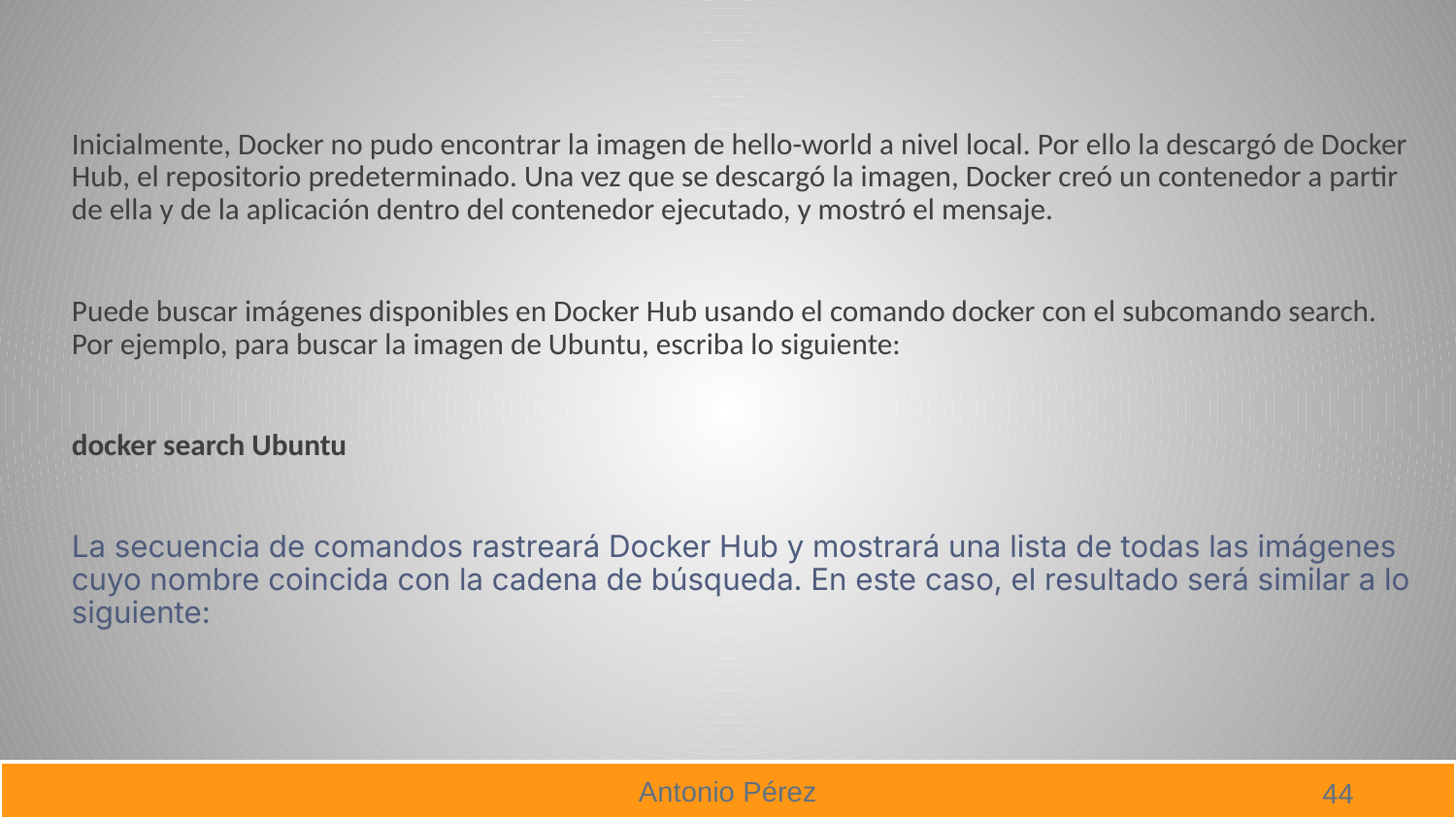

#
Inicialmente, Docker no pudo encontrar la imagen de hello-world a nivel local. Por ello la descargó de Docker Hub, el repositorio predeterminado. Una vez que se descargó la imagen, Docker creó un contenedor a partir de ella y de la aplicación dentro del contenedor ejecutado, y mostró el mensaje.

Puede buscar imágenes disponibles en Docker Hub usando el comando docker con el subcomando search. Por ejemplo, para buscar la imagen de Ubuntu, escriba lo siguiente:

docker search Ubuntu

La secuencia de comandos rastreará Docker Hub y mostrará una lista de todas las imágenes cuyo nombre coincida con la cadena de búsqueda. En este caso, el resultado será similar a lo siguiente: